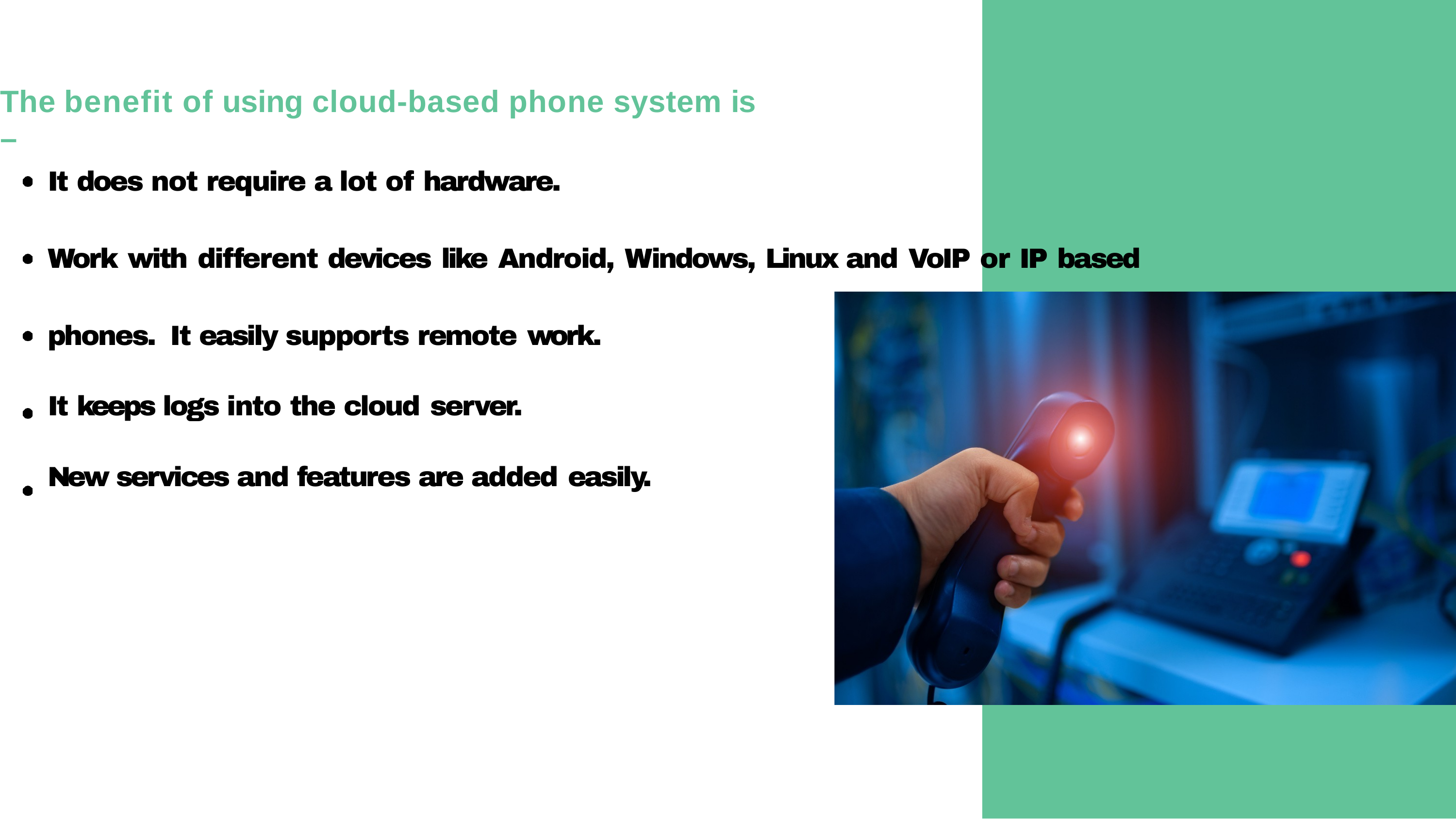

# The benefit of using cloud-based phone system is –
It does not require a lot of hardware.
Work with different devices like Android, Windows, Linux and VoIP or IP based phones.  It easily supports remote work.

It keeps logs into the cloud server.

New services and features are added easily.